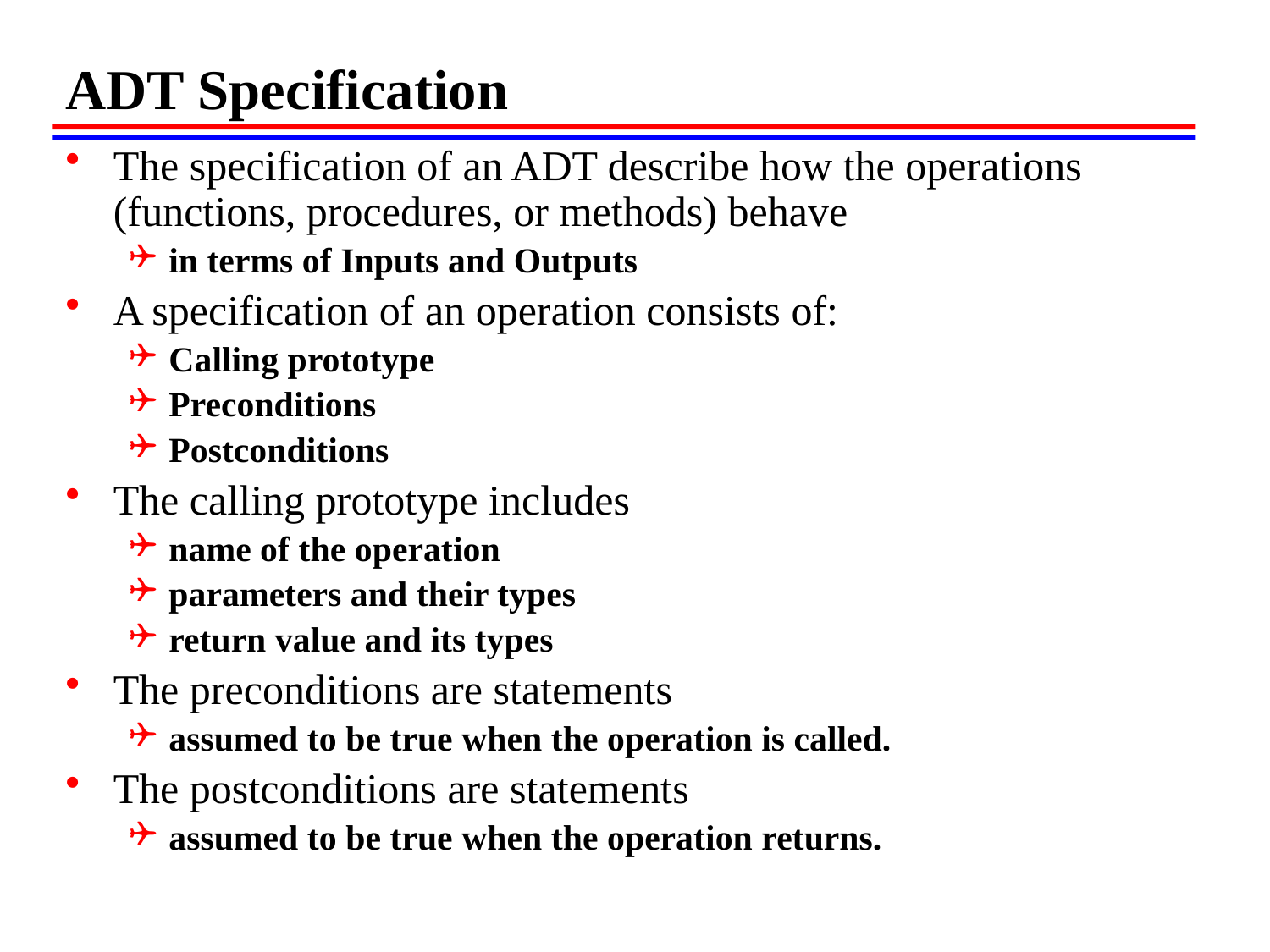

# ADT Specification
The specification of an ADT describe how the operations (functions, procedures, or methods) behave
in terms of Inputs and Outputs
A specification of an operation consists of:
Calling prototype
Preconditions
Postconditions
The calling prototype includes
name of the operation
parameters and their types
return value and its types
The preconditions are statements
assumed to be true when the operation is called.
The postconditions are statements
assumed to be true when the operation returns.